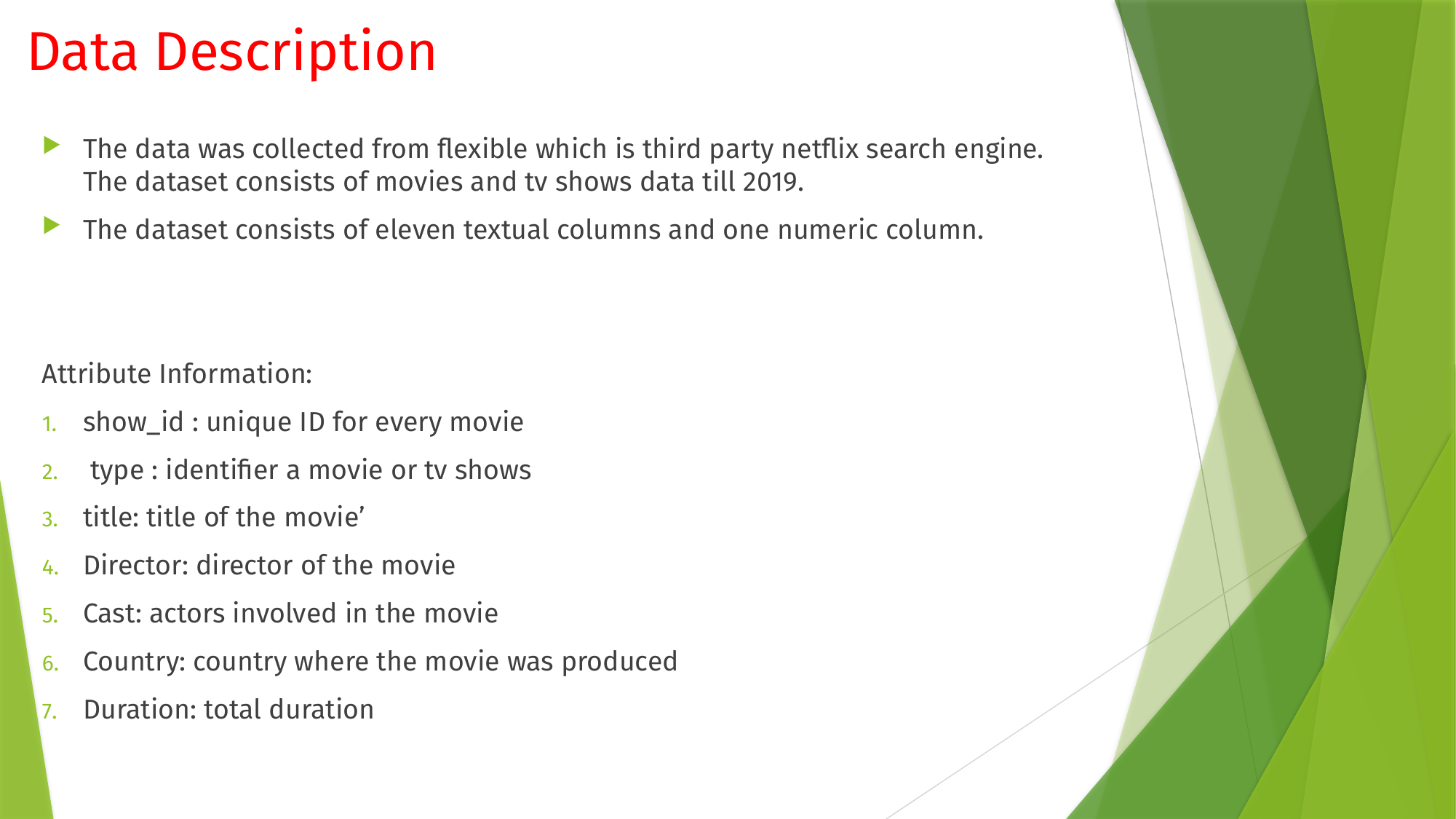

# Data Description
The data was collected from flexible which is third party netflix search engine. The dataset consists of movies and tv shows data till 2019.
The dataset consists of eleven textual columns and one numeric column.

Attribute Information:
show_id : unique ID for every movie
 type : identifier a movie or tv shows
title: title of the movie’
Director: director of the movie
Cast: actors involved in the movie
Country: country where the movie was produced
Duration: total duration